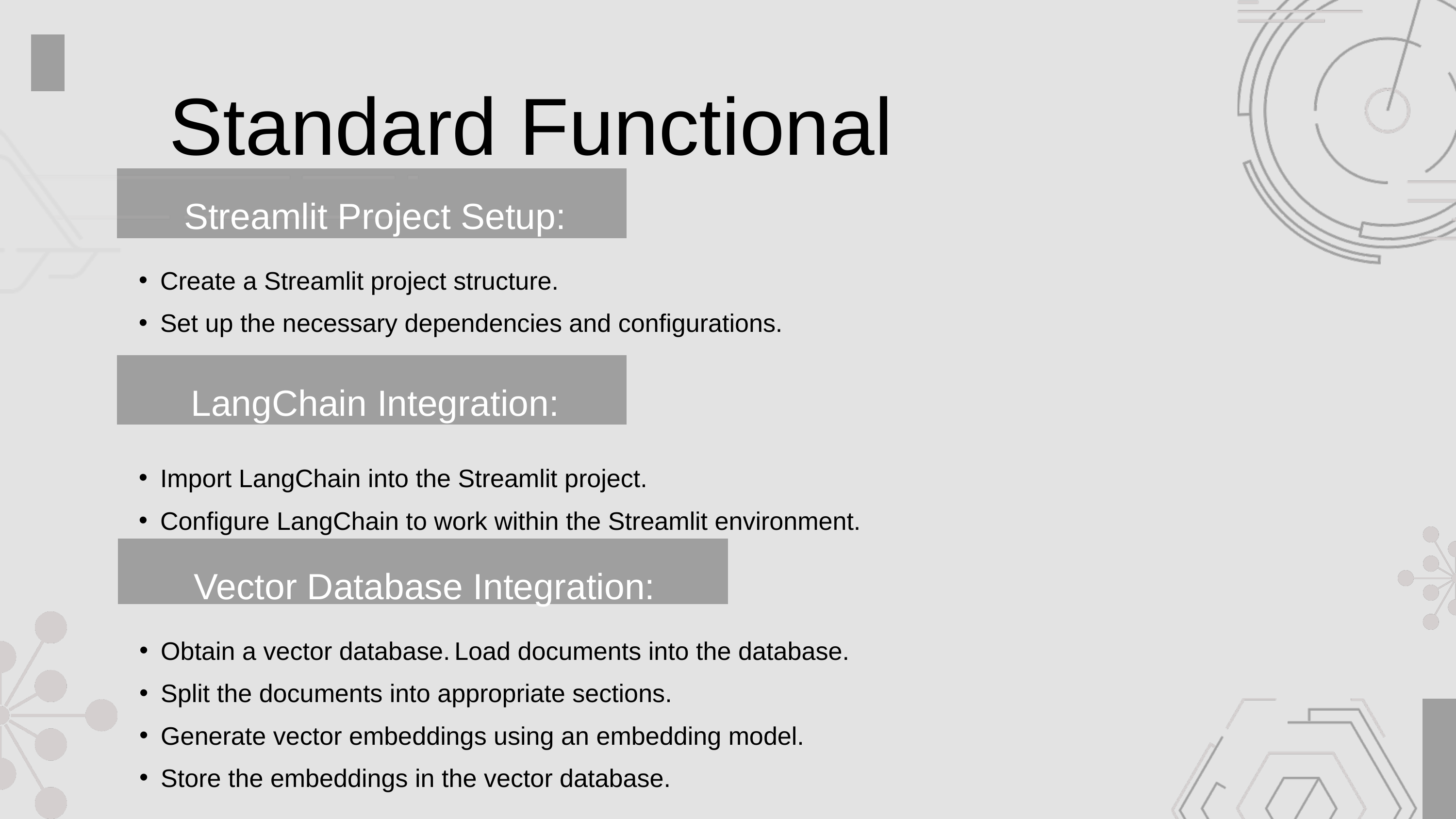

Standard Functional

Streamlit Project Setup:
Create a Streamlit project structure.
Set up the necessary dependencies and configurations.

LangChain Integration:
Import LangChain into the Streamlit project.
Configure LangChain to work within the Streamlit environment.

Vector Database Integration:

Obtain a vector database. Load documents into the database.
Split the documents into appropriate sections.
Generate vector embeddings using an embedding model.
Store the embeddings in the vector database.